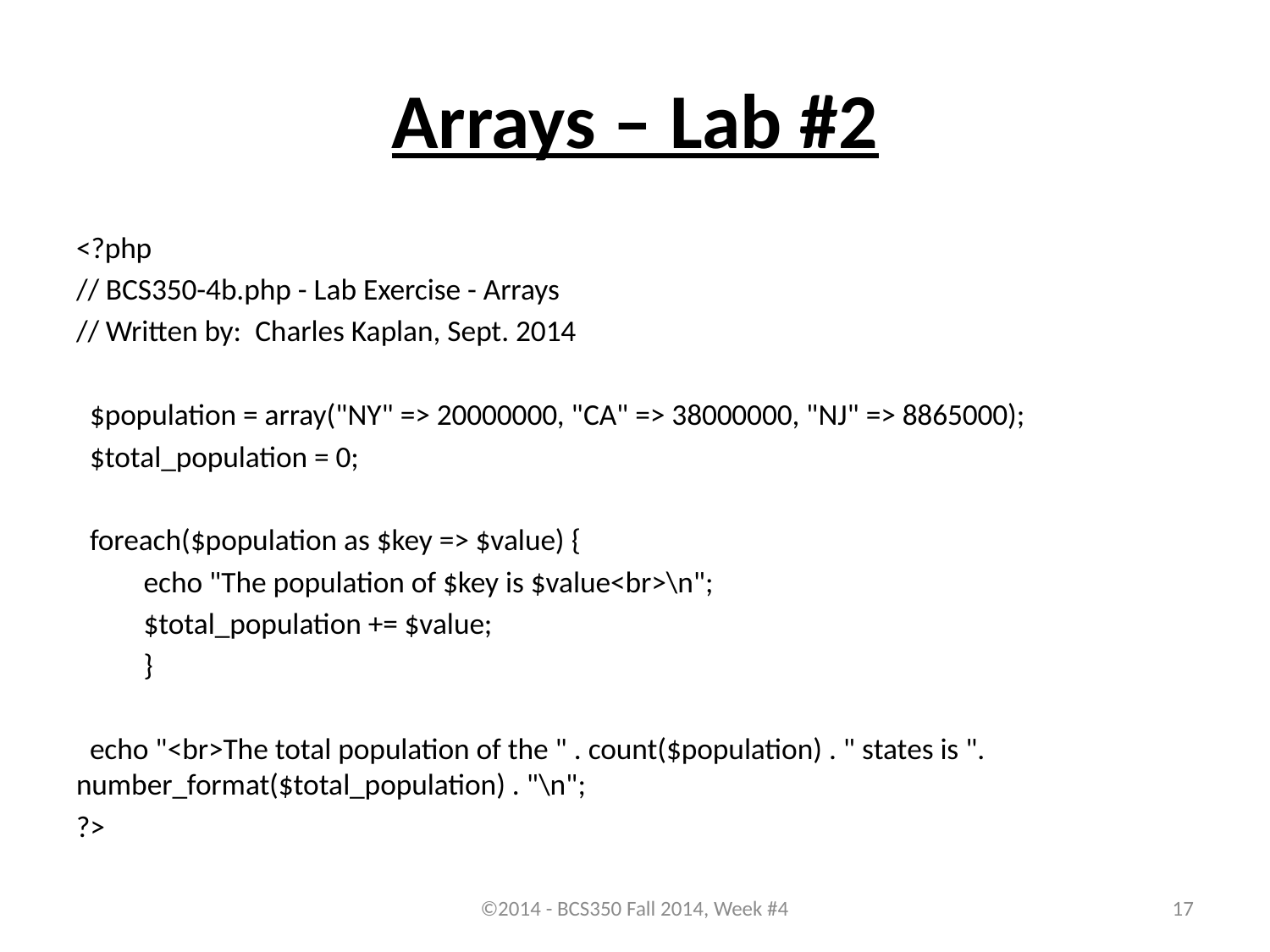

# Arrays – Lab #2
<?php
// BCS350-4b.php - Lab Exercise - Arrays
// Written by:  Charles Kaplan, Sept. 2014

  $population = array("NY" => 20000000, "CA" => 38000000, "NJ" => 8865000);
  $total_population = 0;

  foreach($population as $key => $value) {
	echo "The population of $key is $value<br>\n";
	$total_population += $value;
	}

  echo "<br>The total population of the " . count($population) . " states is ". 	number_format($total_population) . "\n";
?>
©2014 - BCS350 Fall 2014, Week #4
17